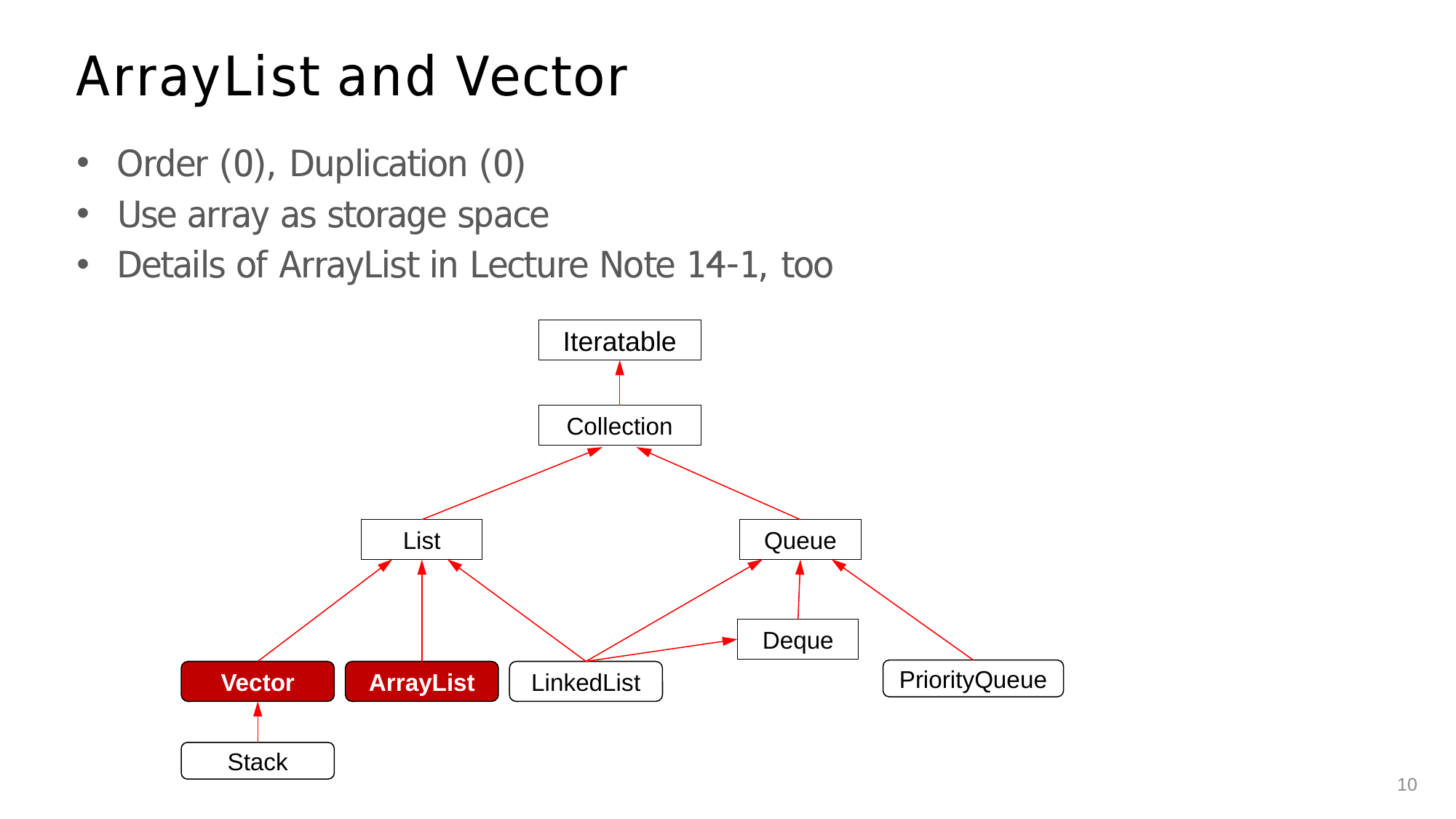

# ArrayList and Vector
Order (0), Duplication (0)
Use array as storage space
Details of ArrayList in Lecture Note 14-1, too
Iteratable
Collection
List
Queue
Deque
PriorityQueue
ArrayList
LinkedList
Vector
Stack
10